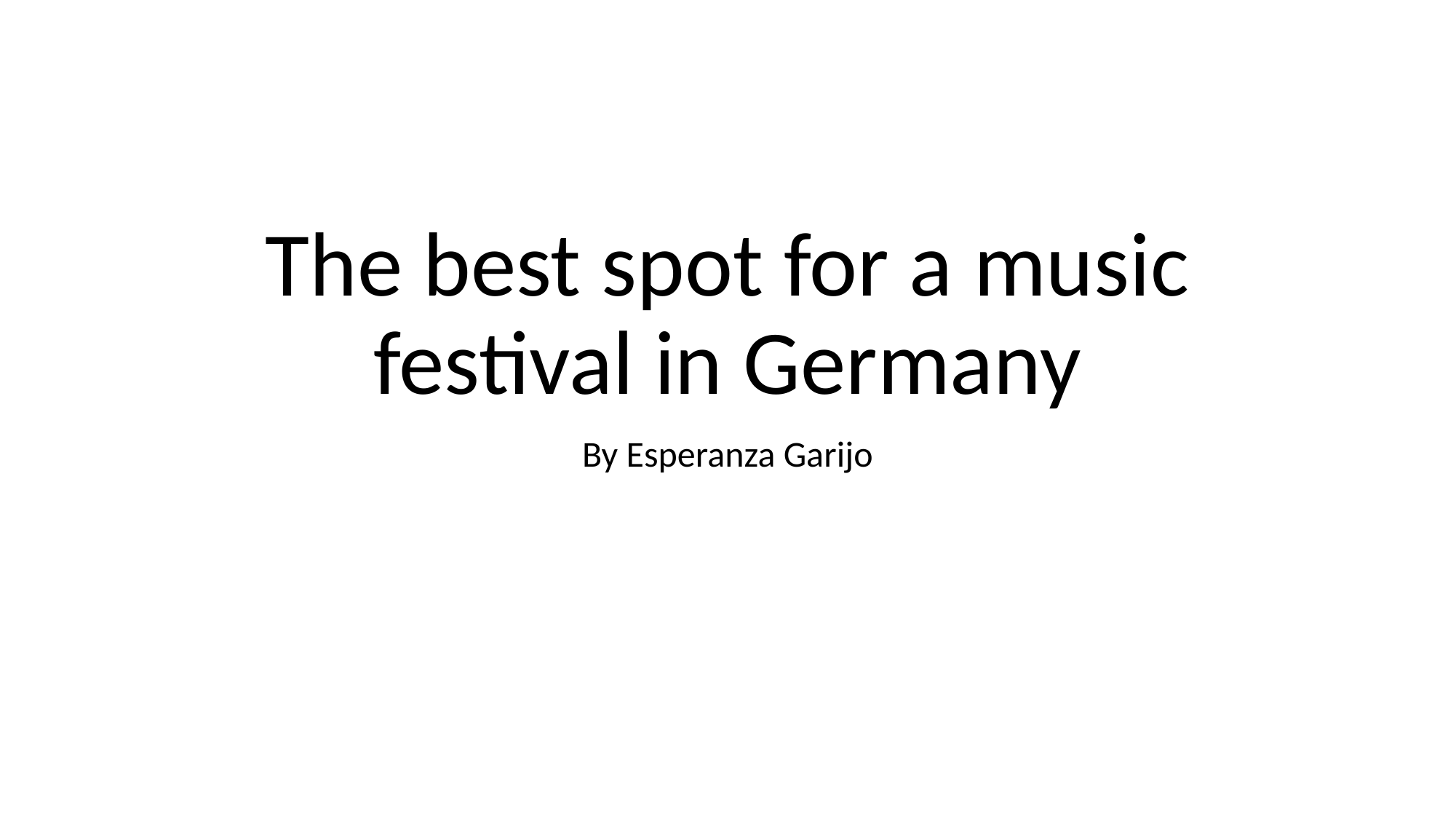

# The best spot for a music festival in Germany
By Esperanza Garijo